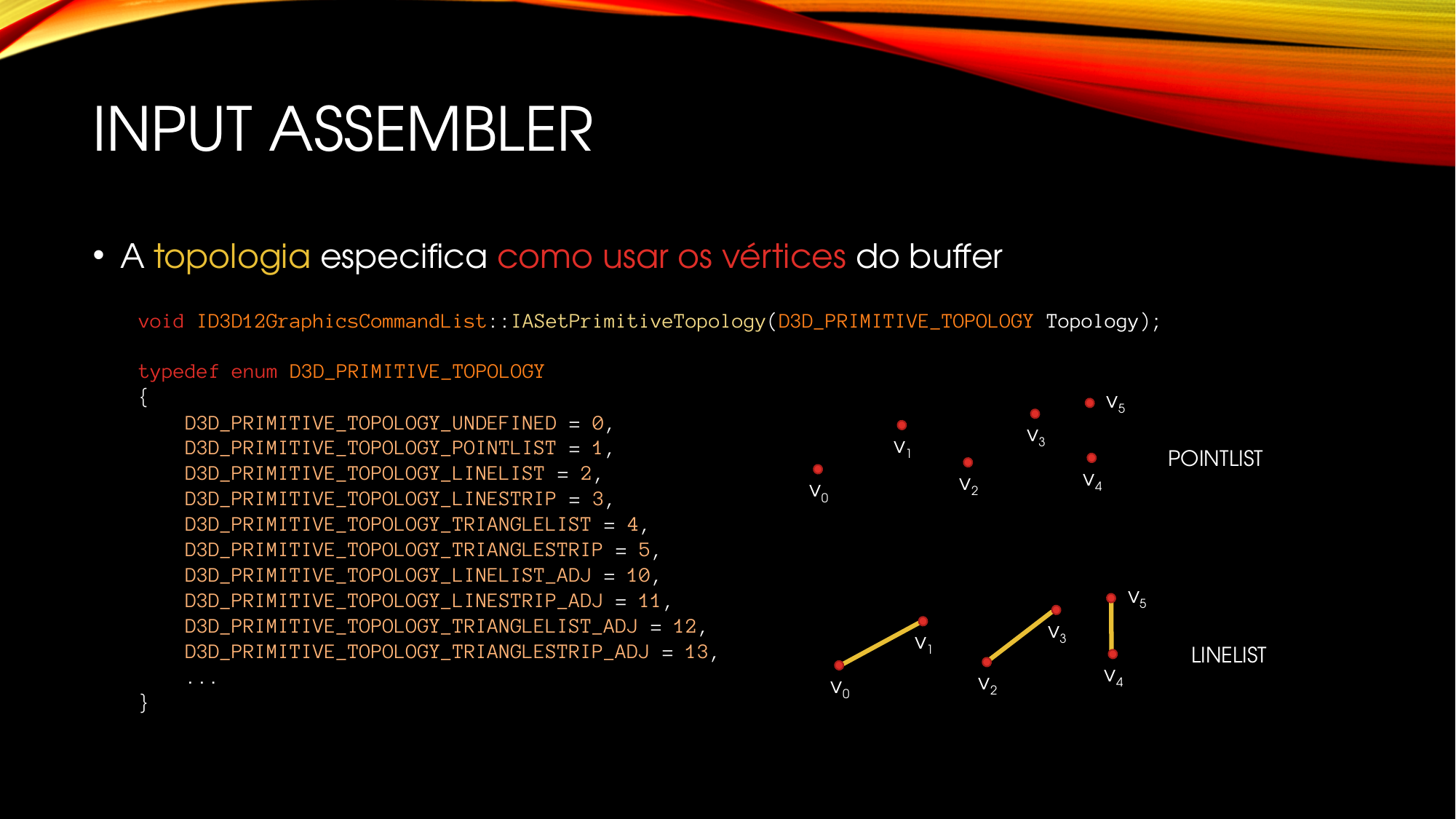

# Input Assembler
A topologia especifica como usar os vértices do buffer
void ID3D12GraphicsCommandList::IASetPrimitiveTopology(D3D_PRIMITIVE_TOPOLOGY Topology);

typedef enum D3D_PRIMITIVE_TOPOLOGY
{
    D3D_PRIMITIVE_TOPOLOGY_UNDEFINED = 0,
    D3D_PRIMITIVE_TOPOLOGY_POINTLIST = 1,
    D3D_PRIMITIVE_TOPOLOGY_LINELIST = 2,
    D3D_PRIMITIVE_TOPOLOGY_LINESTRIP = 3,
    D3D_PRIMITIVE_TOPOLOGY_TRIANGLELIST = 4,
    D3D_PRIMITIVE_TOPOLOGY_TRIANGLESTRIP = 5,
    D3D_PRIMITIVE_TOPOLOGY_LINELIST_ADJ = 10,
    D3D_PRIMITIVE_TOPOLOGY_LINESTRIP_ADJ = 11,
    D3D_PRIMITIVE_TOPOLOGY_TRIANGLELIST_ADJ = 12,
    D3D_PRIMITIVE_TOPOLOGY_TRIANGLESTRIP_ADJ = 13,
    ...
}
v5

v3

v1
POINTLIST

v4
v2

v0
v5

v3

v1
LINELIST

v4

v2
v0